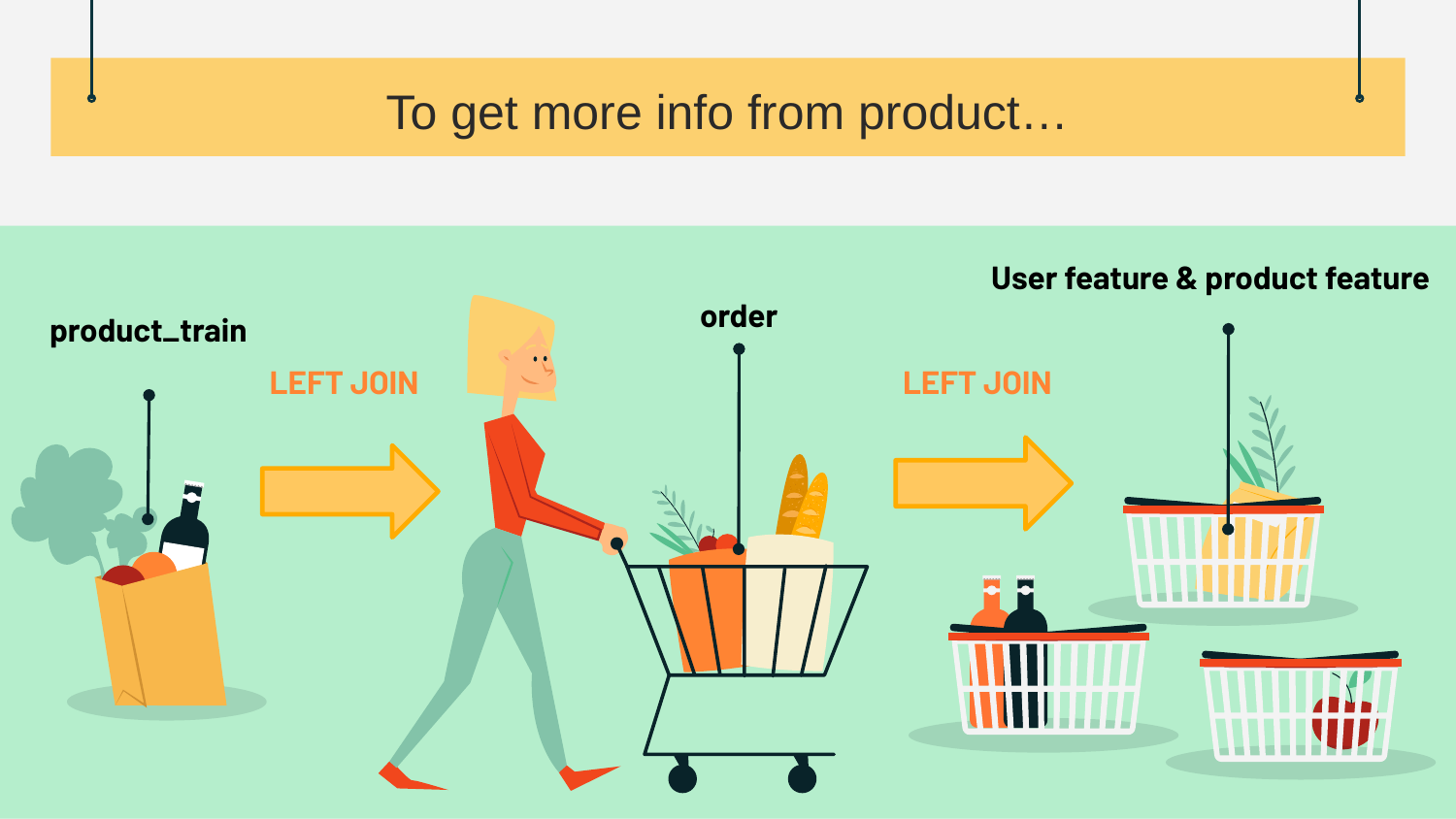

# To get more info from product…
User feature & product feature
order
product_train

LEFT JOIN
LEFT JOIN